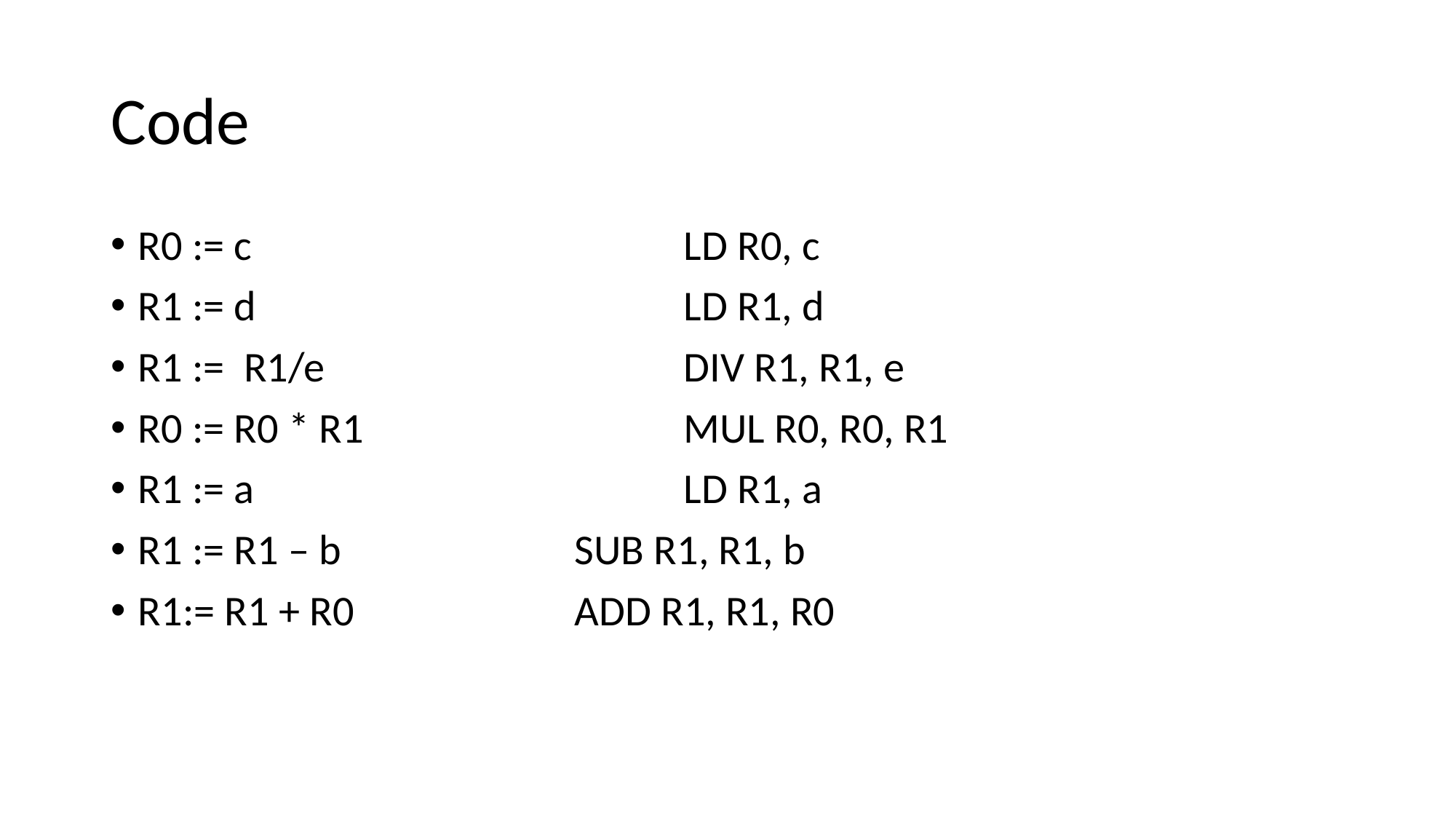

# Code
R0 := c				LD R0, c
R1 := d				LD R1, d
R1 :=  R1/e				DIV R1, R1, e
R0 := R0 * R1			MUL R0, R0, R1
R1 := a				LD R1, a
R1 := R1 – b			SUB R1, R1, b
R1:= R1 + R0			ADD R1, R1, R0